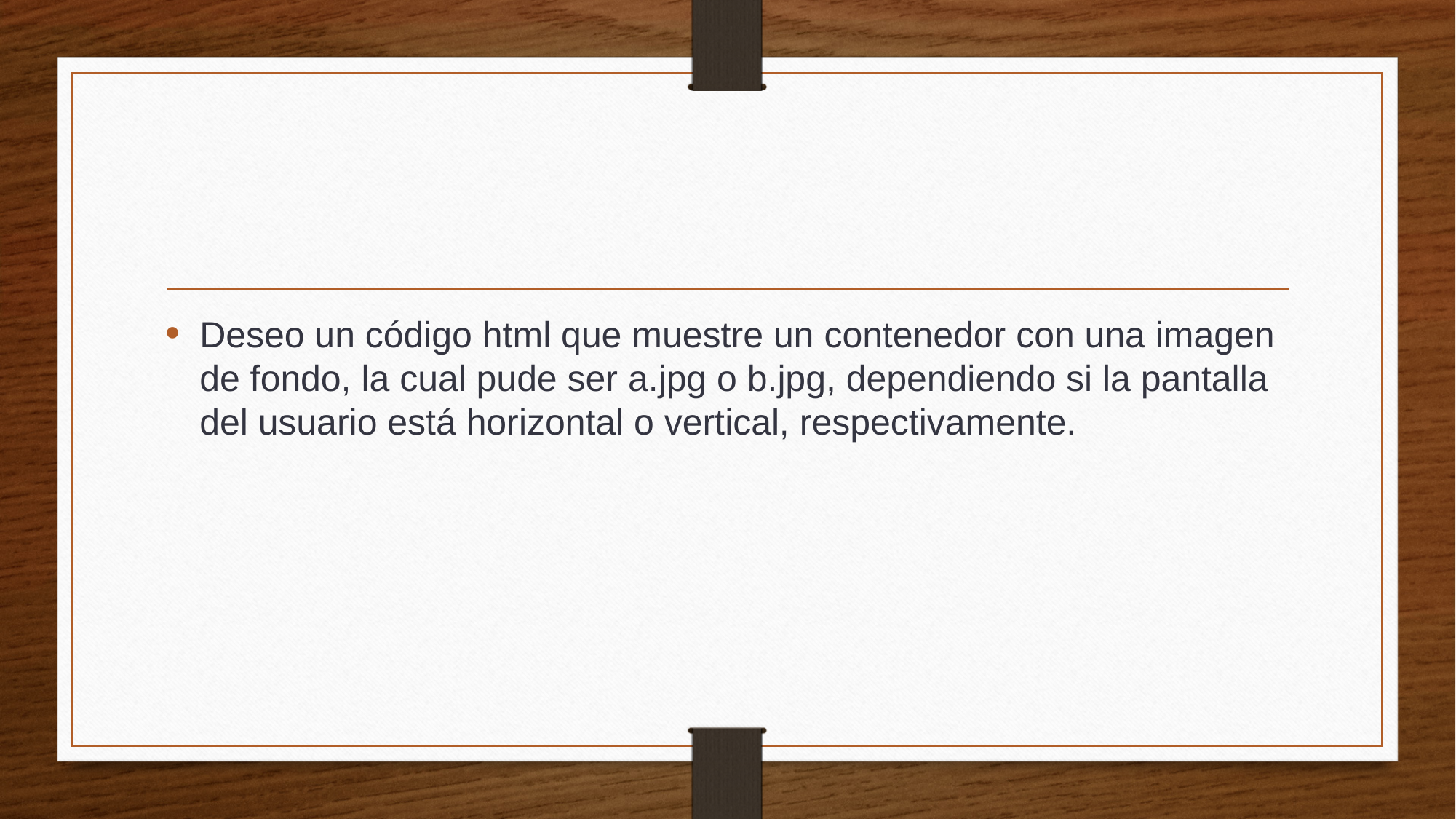

#
Deseo un código html que muestre un contenedor con una imagen de fondo, la cual pude ser a.jpg o b.jpg, dependiendo si la pantalla del usuario está horizontal o vertical, respectivamente.